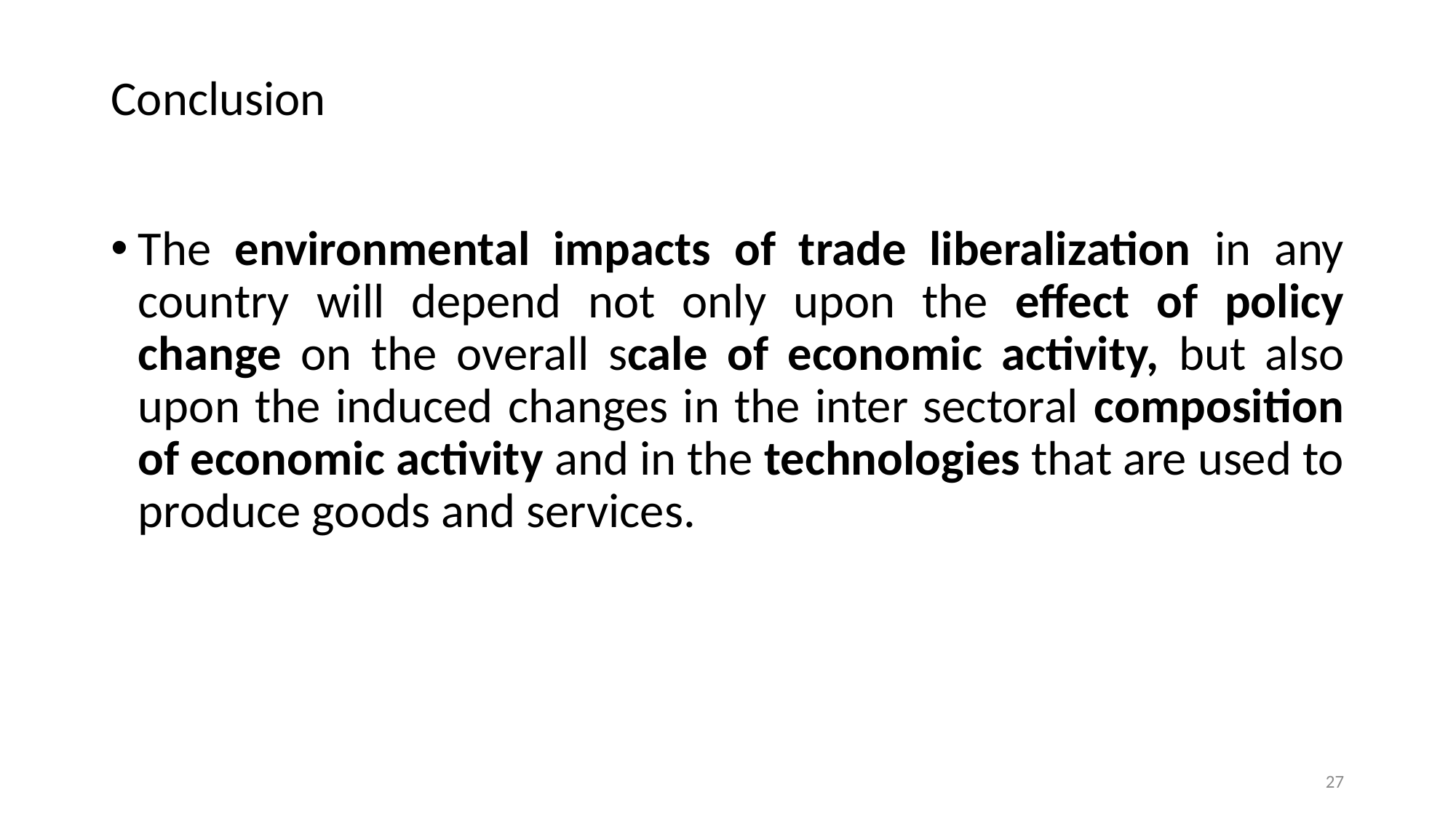

# Conclusion
The environmental impacts of trade liberalization in any country will depend not only upon the effect of policy change on the overall scale of economic activity, but also upon the induced changes in the inter sectoral composition of economic activity and in the technologies that are used to produce goods and services.
27